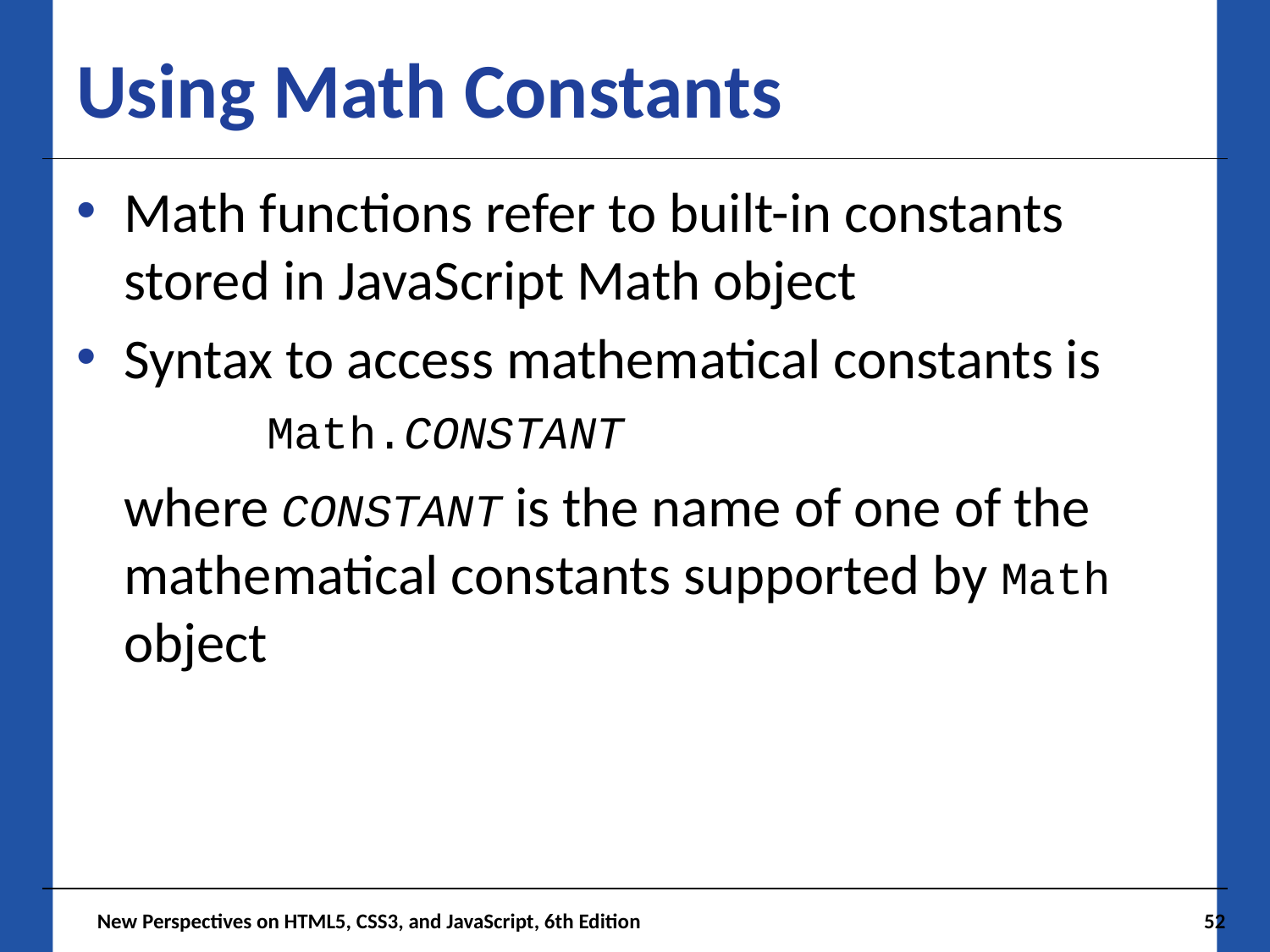

# Using Math Constants
Math functions refer to built-in constants stored in JavaScript Math object
Syntax to access mathematical constants is
	Math.CONSTANT
where CONSTANT is the name of one of the mathematical constants supported by Math object
         New Perspectives on HTML5, CSS3, and JavaScript, 6th Edition
52